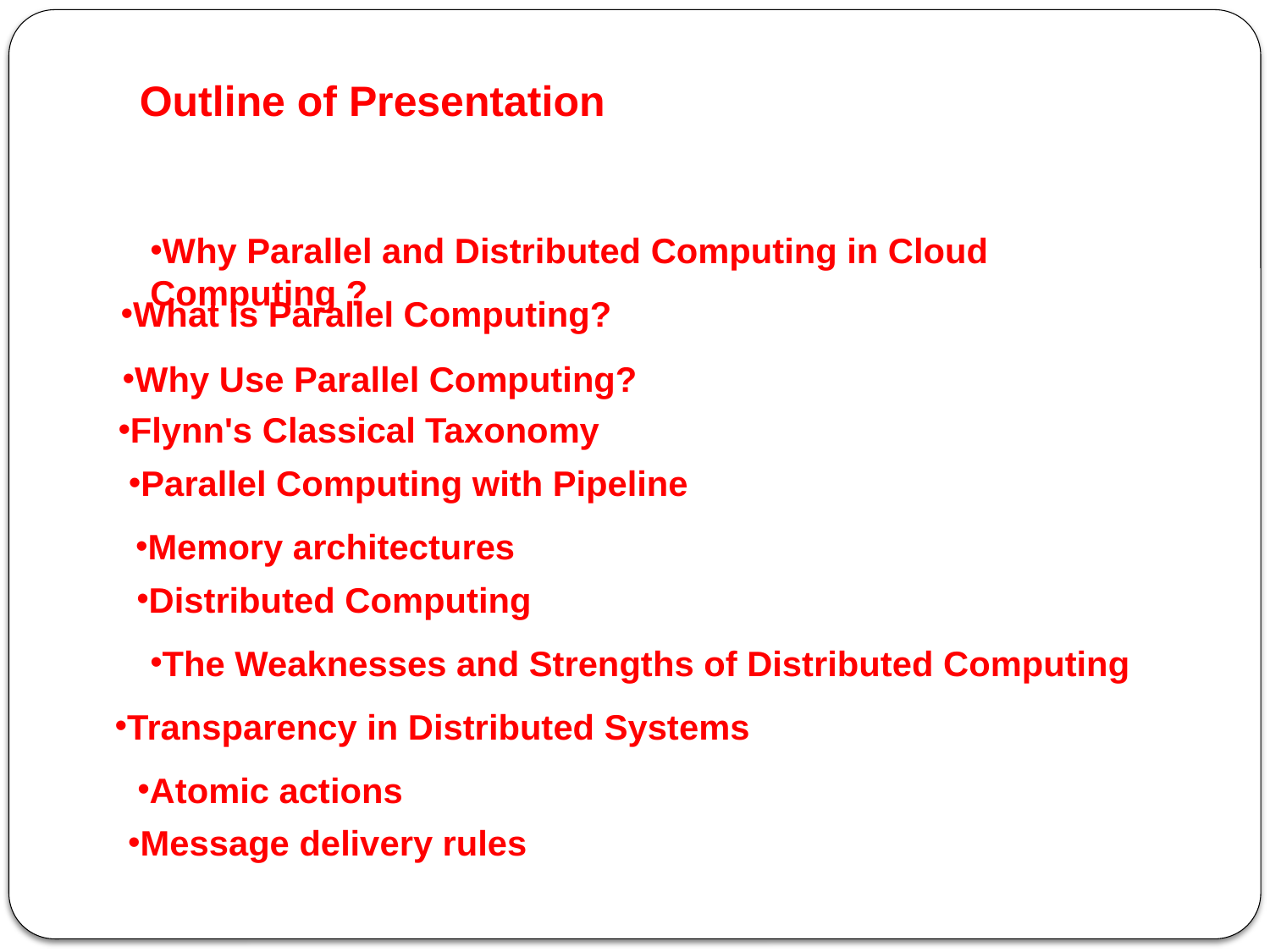

# Outline of Presentation
Why Parallel and Distributed Computing in Cloud Computing ?
What is Parallel Computing?
Why Use Parallel Computing?
Flynn's Classical Taxonomy
Parallel Computing with Pipeline
Memory architectures
Distributed Computing
The Weaknesses and Strengths of Distributed Computing
Transparency in Distributed Systems
Atomic actions
Message delivery rules